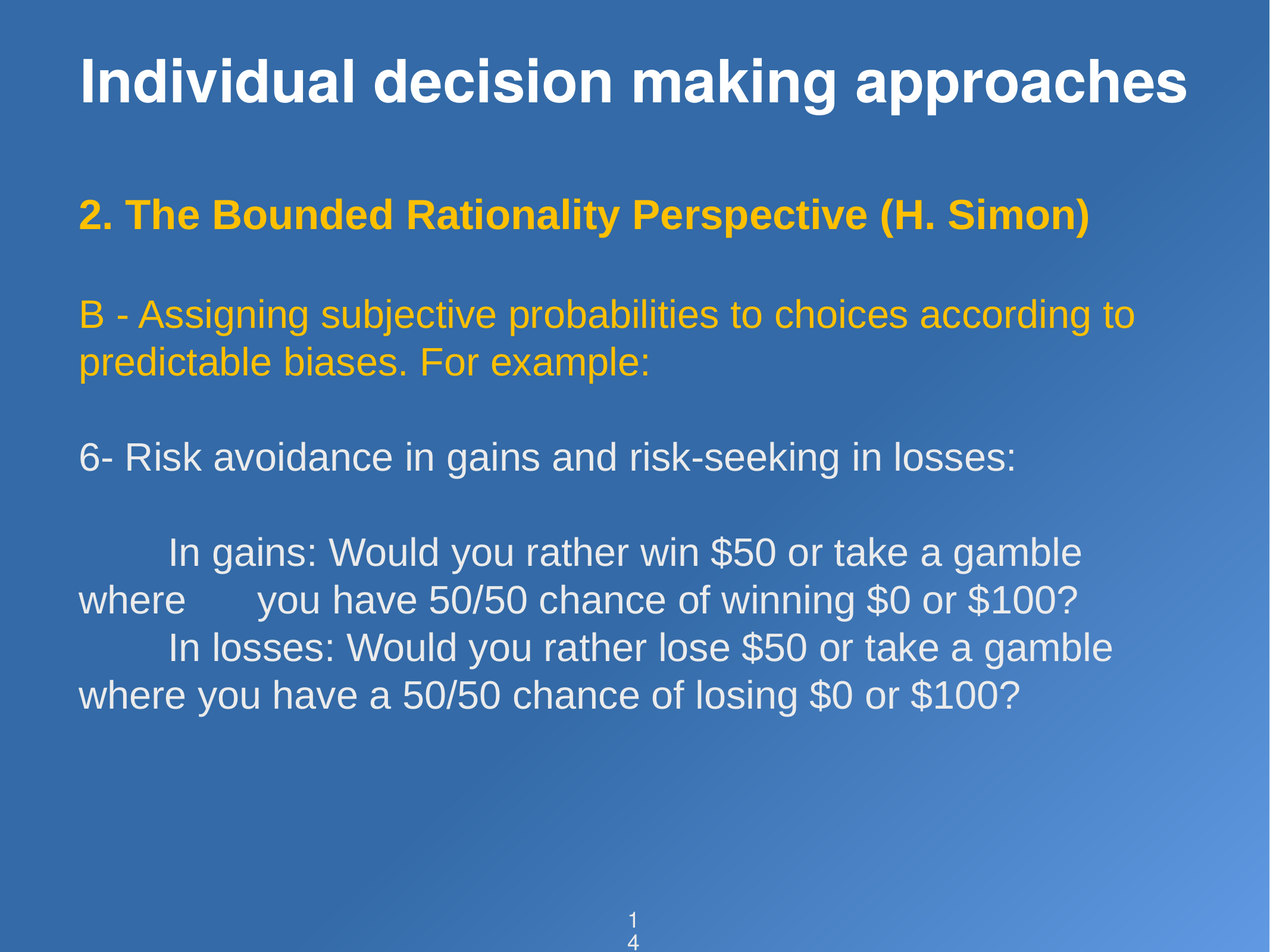

# Individual decision making approaches
2. The Bounded Rationality Perspective (H. Simon)

B - Assigning subjective probabilities to choices according to predictable biases. For example:

6- Risk avoidance in gains and risk-seeking in losses:

	In gains: Would you rather win $50 or take a gamble where 	you have 50/50 chance of winning $0 or $100?
	In losses: Would you rather lose $50 or take a gamble 	where you have a 50/50 chance of losing $0 or $100?

14